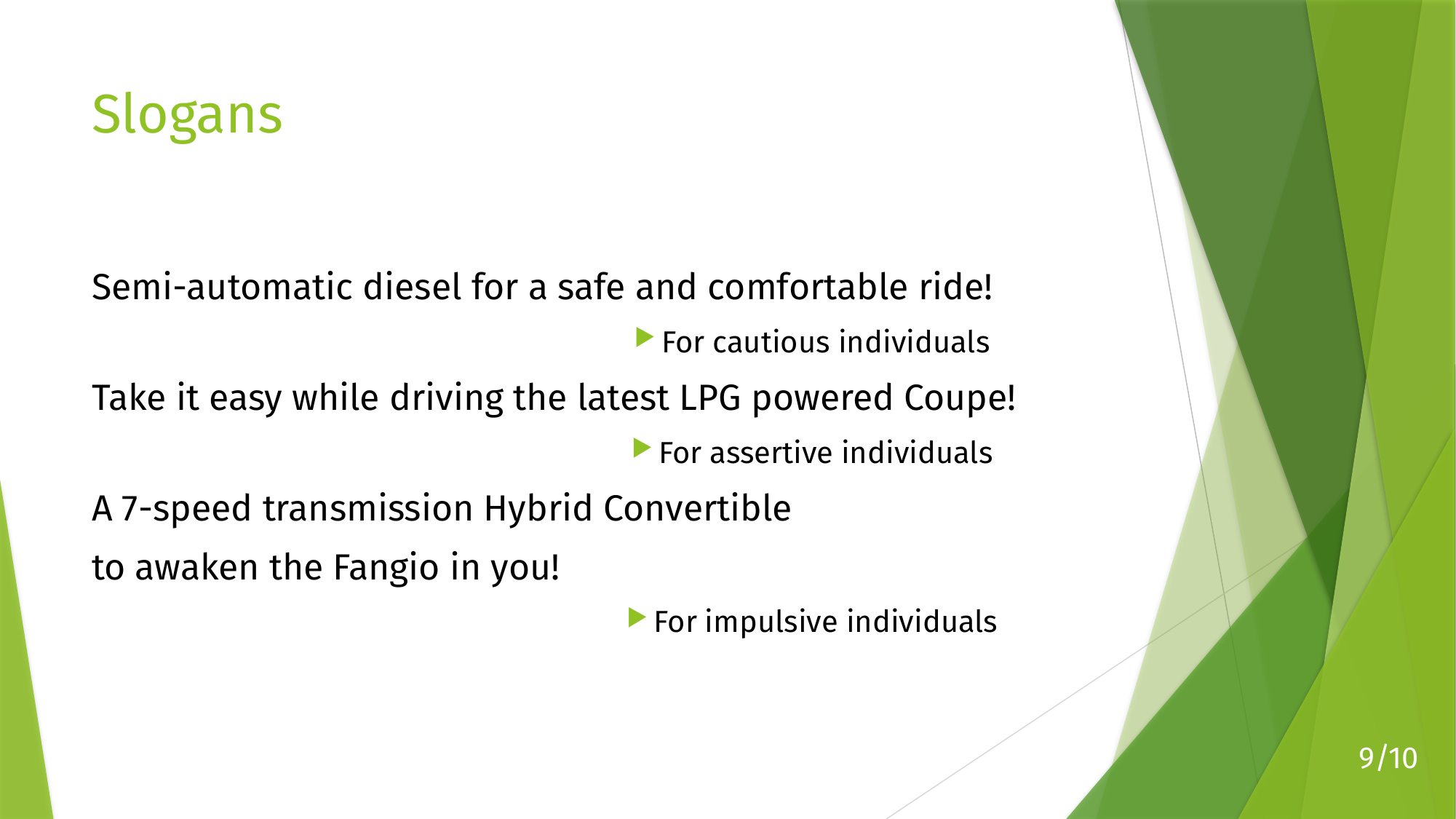

# Slogans
Semi-automatic diesel for a safe and comfortable ride!
For cautious individuals
Take it easy while driving the latest LPG powered Coupe!
For assertive individuals
A 7-speed transmission Hybrid Convertible
to awaken the Fangio in you!
For impulsive individuals
9/10